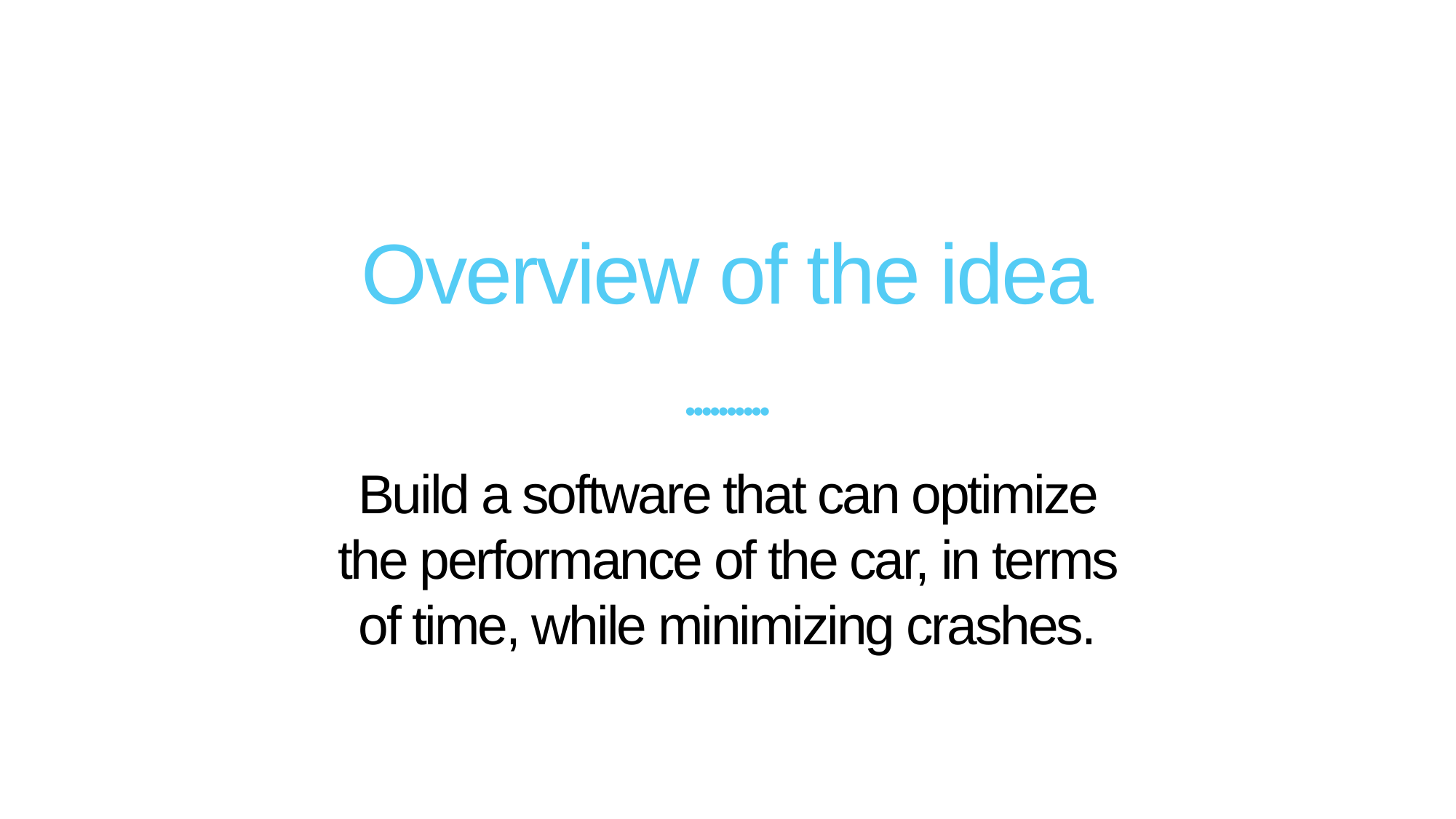

# Overview of the idea
Build a software that can optimize the performance of the car, in terms of time, while minimizing crashes.